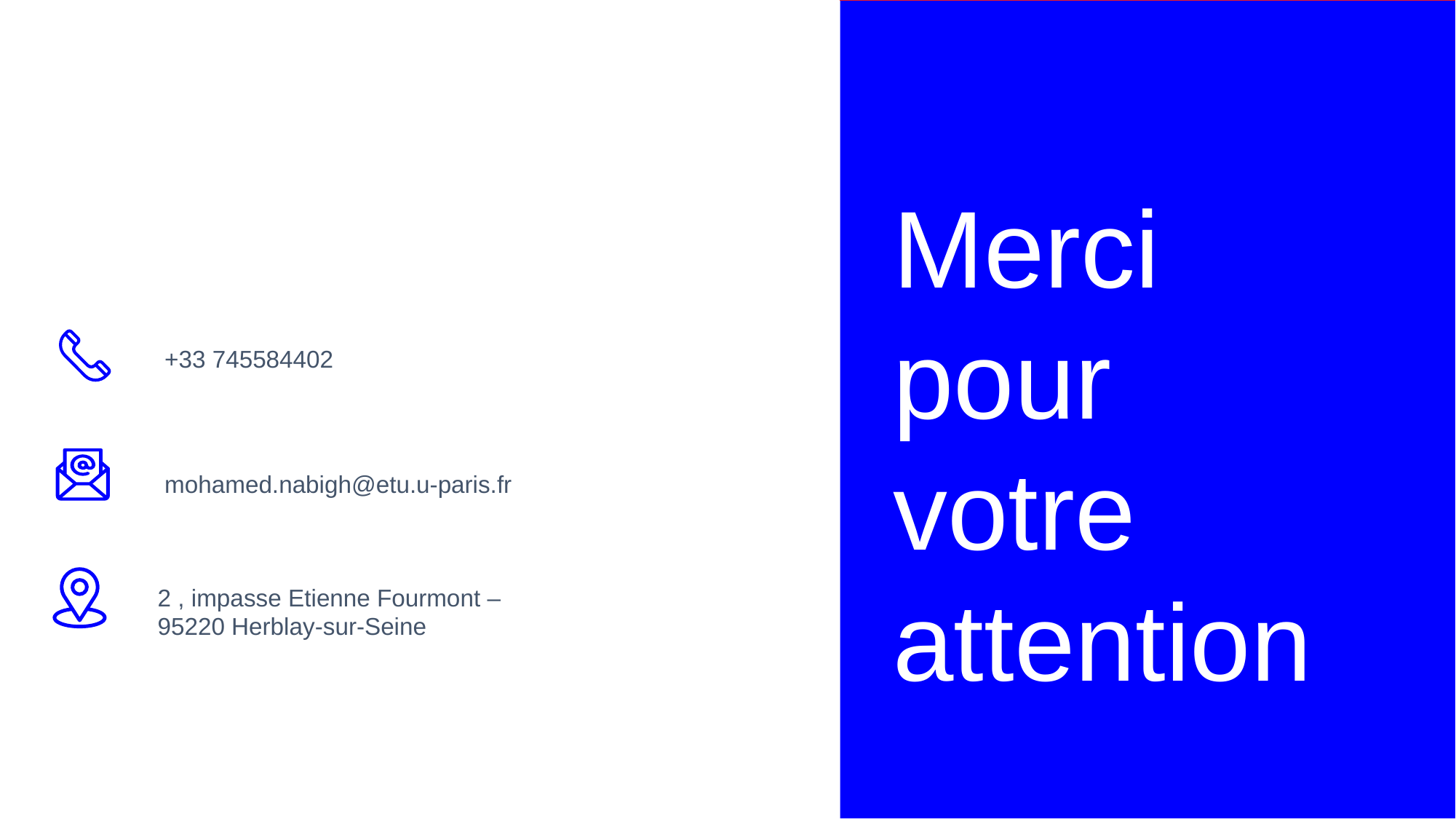

Rythme Stage

FULL Time
Debut avril

6 mois

Merci pour votre attention

+33 745584402

mohamed.nabigh@etu.u-paris.fr

2 , impasse Etienne Fourmont – 95220 Herblay-sur-Seine